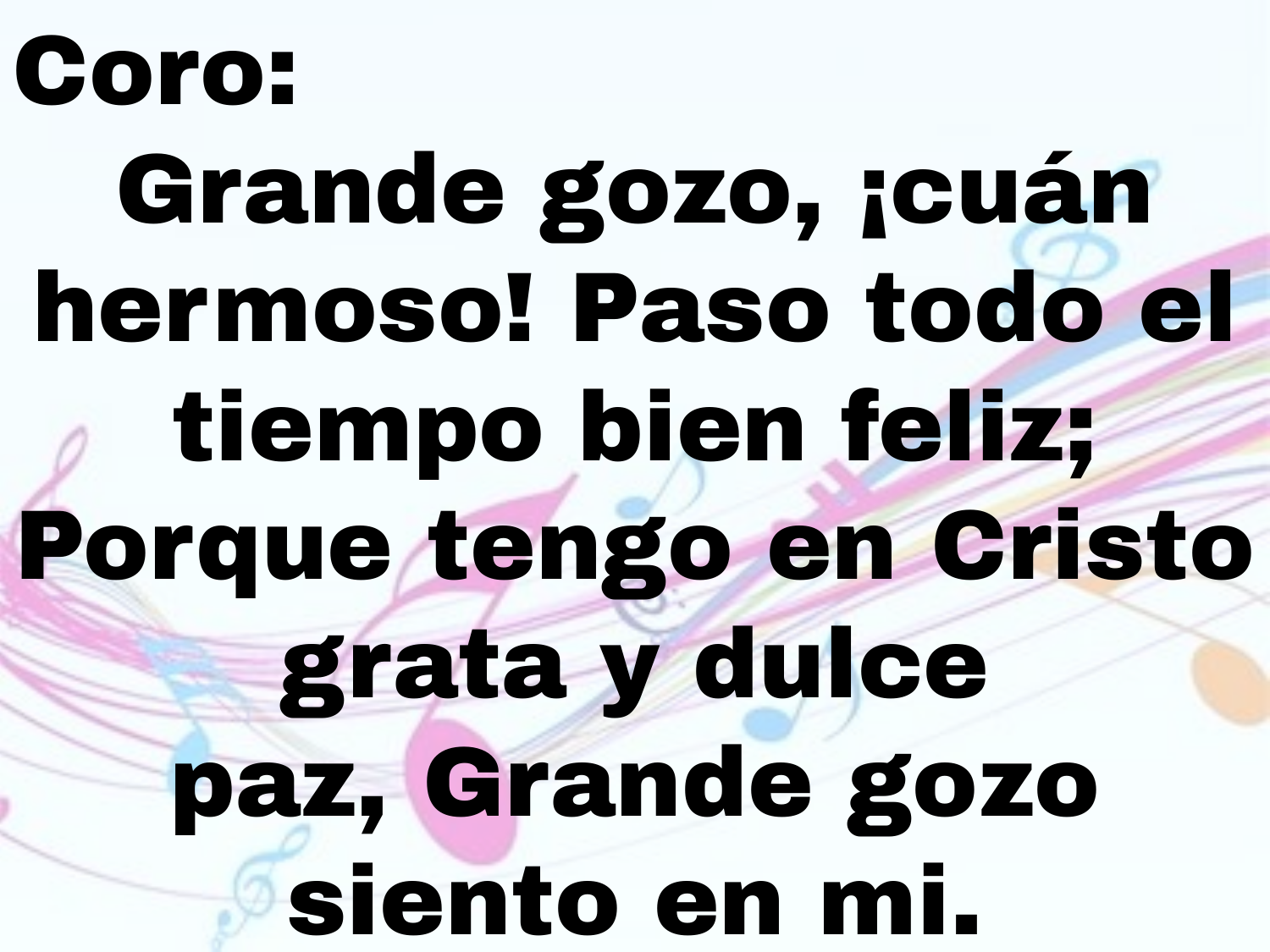

Coro:
Grande gozo, ¡cuán hermoso! Paso todo el tiempo bien feliz; Porque tengo en Cristo grata y dulce
paz, Grande gozo siento en mi.